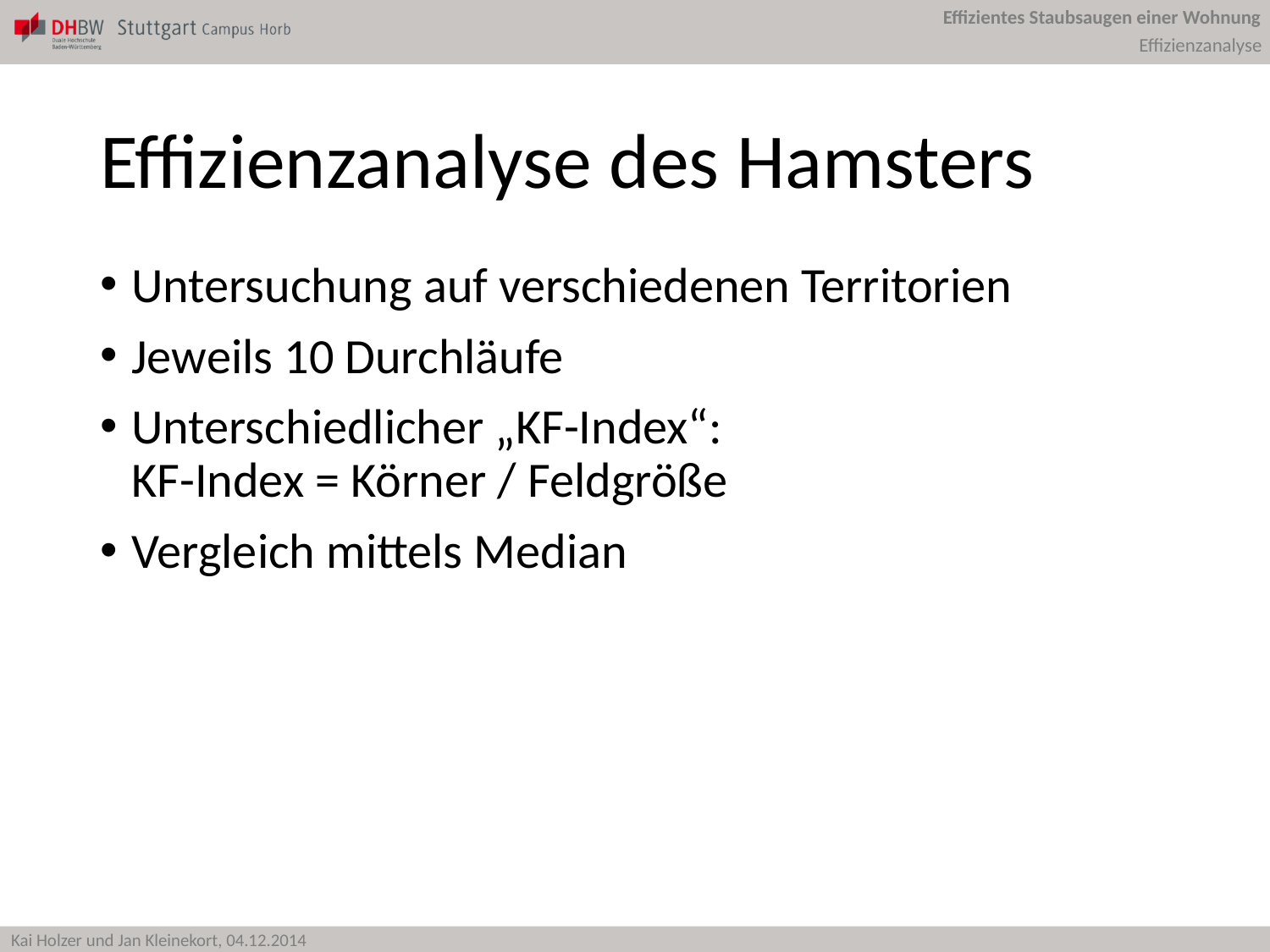

Effizienzanalyse
# Effizienzanalyse des Hamsters
Untersuchung auf verschiedenen Territorien
Jeweils 10 Durchläufe
Unterschiedlicher „KF-Index“:
KF-Index = Körner / Feldgröße
Vergleich mittels Median